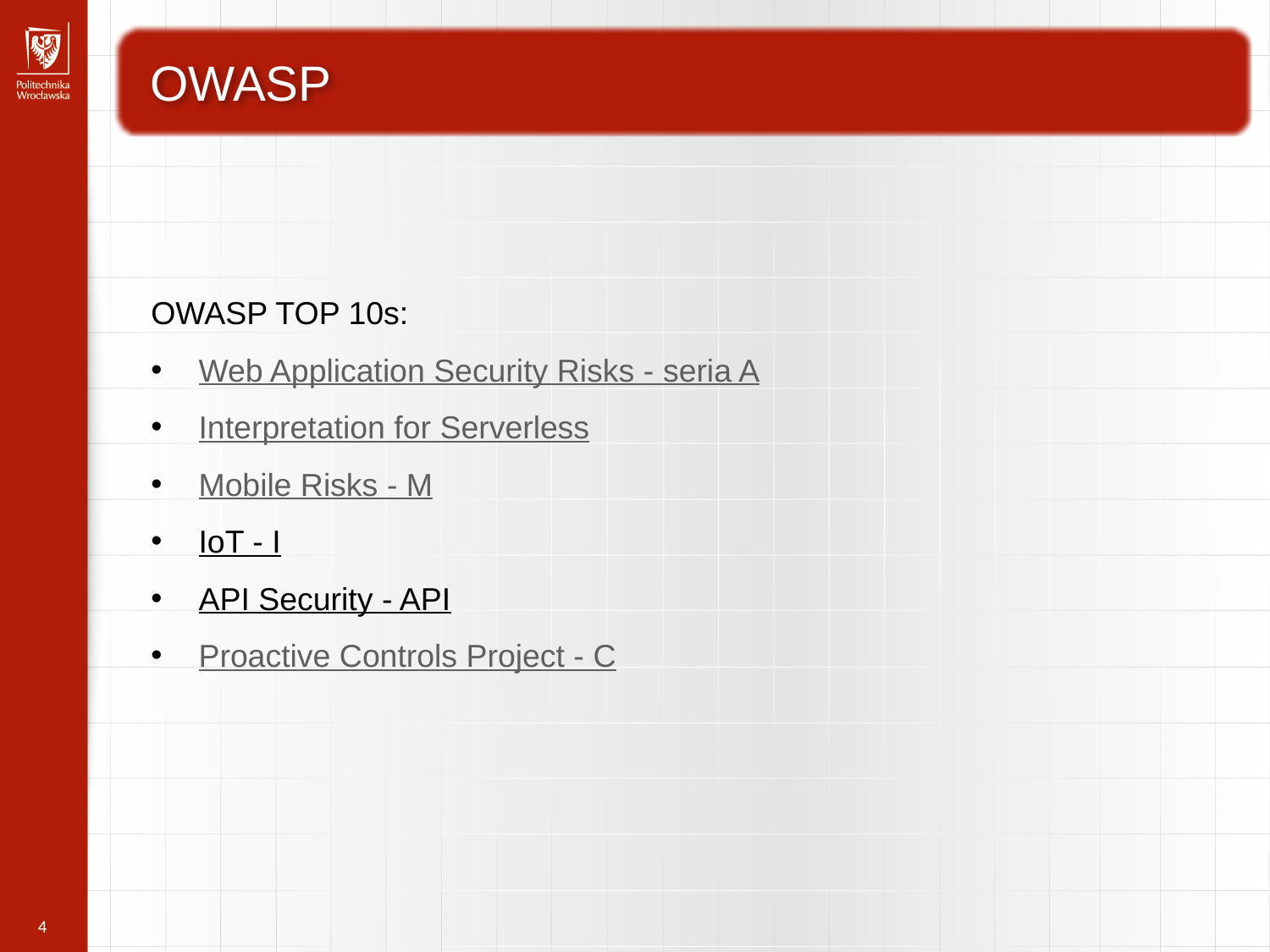

OWASP
OWASP TOP 10s:
Web Application Security Risks - seria A
Interpretation for Serverless
Mobile Risks - M
IoT - I
API Security - API
Proactive Controls Project - C